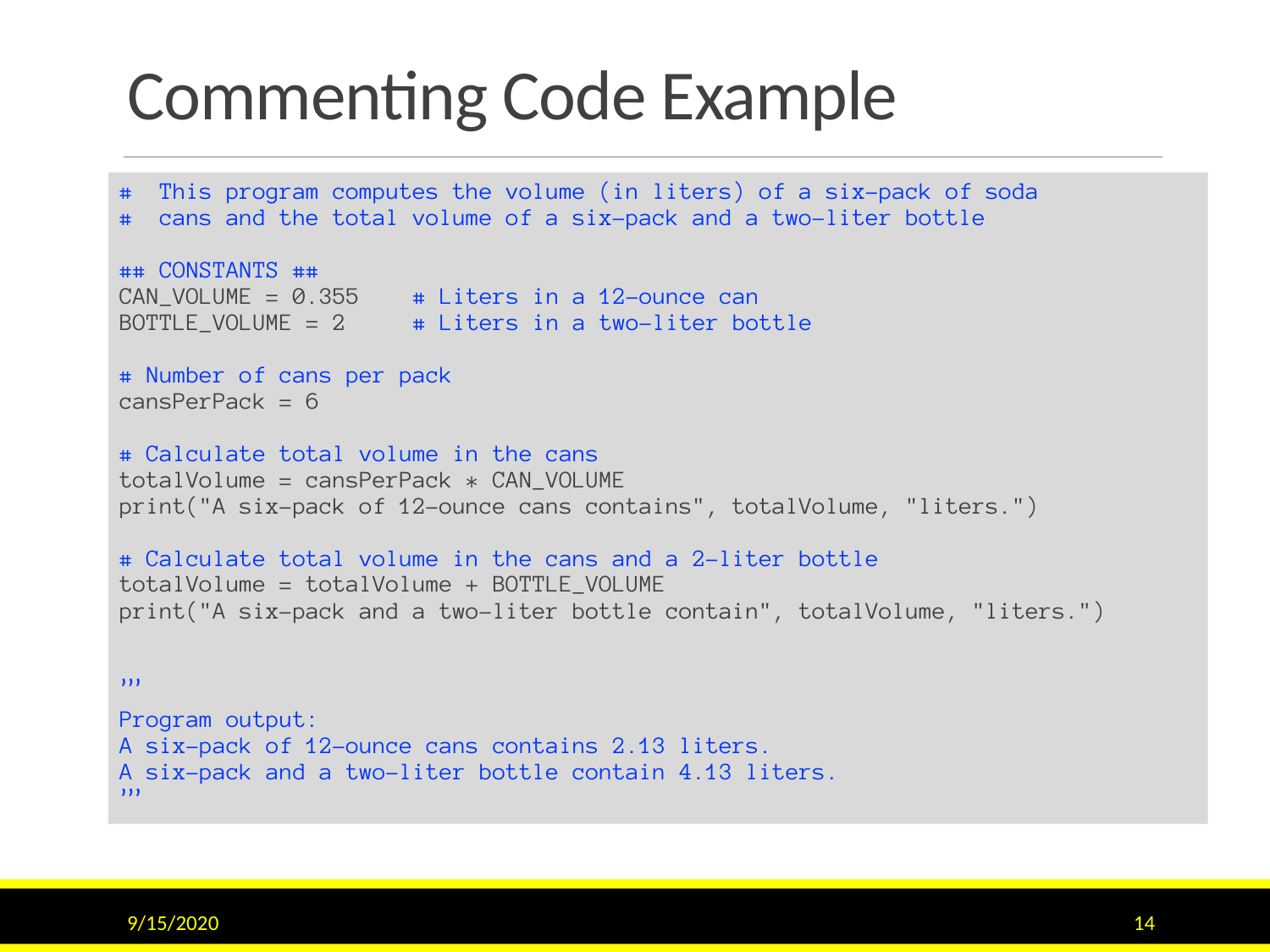

# Commenting Code Example
#  This program computes the volume (in liters) of a six-pack of soda
#  cans and the total volume of a six-pack and a two-liter bottle

## CONSTANTS ##
CAN_VOLUME = 0.355    # Liters in a 12-ounce can
BOTTLE_VOLUME = 2     # Liters in a two-liter bottle

# Number of cans per pack
cansPerPack = 6

# Calculate total volume in the cans
totalVolume = cansPerPack * CAN_VOLUME
print("A six-pack of 12-ounce cans contains", totalVolume, "liters.")

# Calculate total volume in the cans and a 2-liter bottle
totalVolume = totalVolume + BOTTLE_VOLUME
print("A six-pack and a two-liter bottle contain", totalVolume, "liters.")

’’’
Program output:
A six-pack of 12-ounce cans contains 2.13 liters.
A six-pack and a two-liter bottle contain 4.13 liters.
’’’
9/15/2020
14